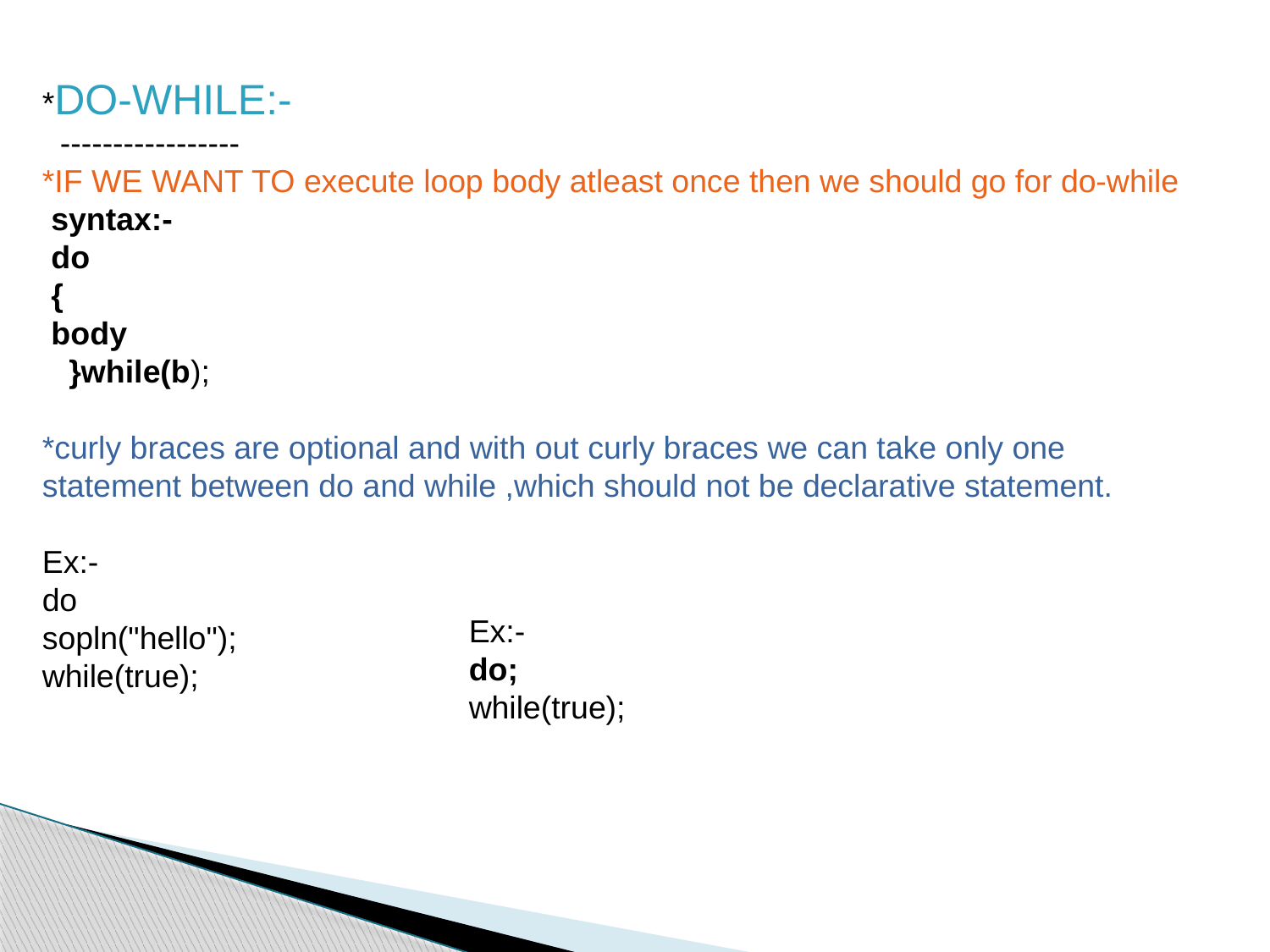

*DO-WHILE:-
  -----------------
*IF WE WANT TO execute loop body atleast once then we should go for do-while
 syntax:-
 do
 {
 body
   }while(b);

*curly braces are optional and with out curly braces we can take only one statement between do and while ,which should not be declarative statement.

Ex:-
do
sopln("hello");
while(true);
Ex:-
do;
while(true);